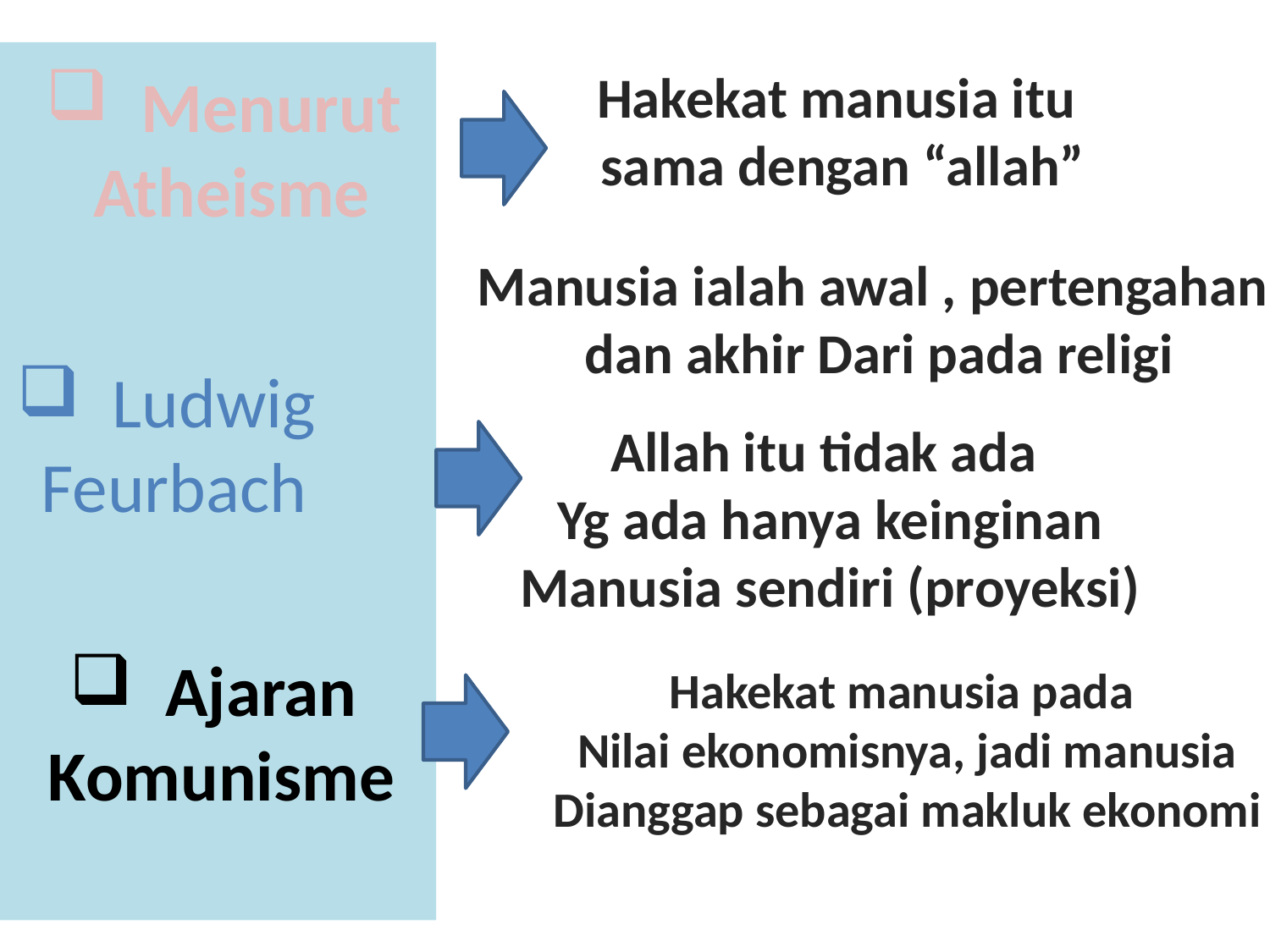

Menurut
Atheisme
Hakekat manusia itu
sama dengan “allah”

Manusia ialah awal , pertengahan
dan akhir Dari pada religi
Ludwig
Feurbach
Allah itu tidak ada
Yg ada hanya keinginan
Manusia sendiri (proyeksi)

Ajaran
Komunisme
Hakekat manusia pada
Nilai ekonomisnya, jadi manusia
Dianggap sebagai makluk ekonomi